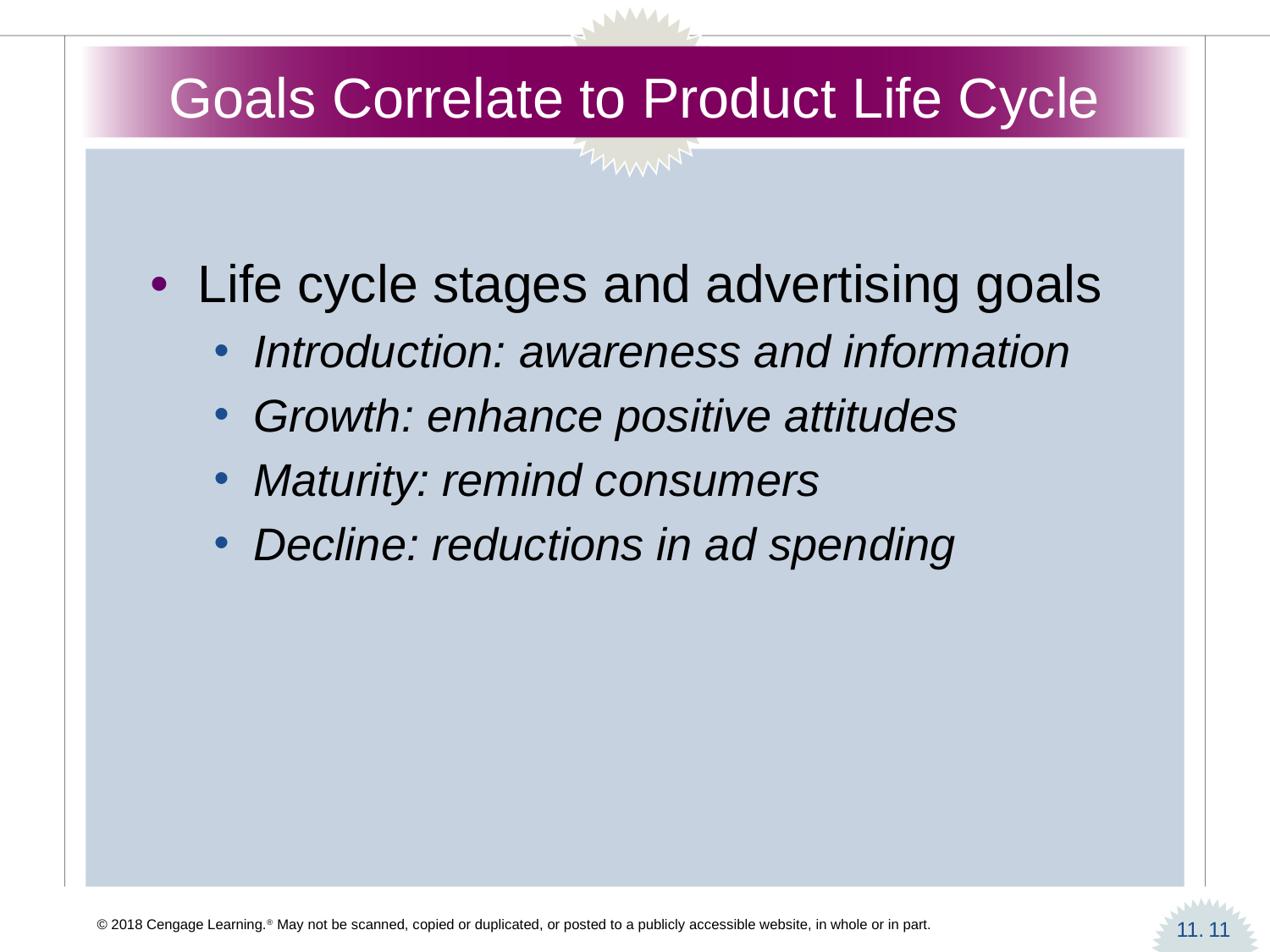

# Goals Correlate to Product Life Cycle
Life cycle stages and advertising goals
Introduction: awareness and information
Growth: enhance positive attitudes
Maturity: remind consumers
Decline: reductions in ad spending

11